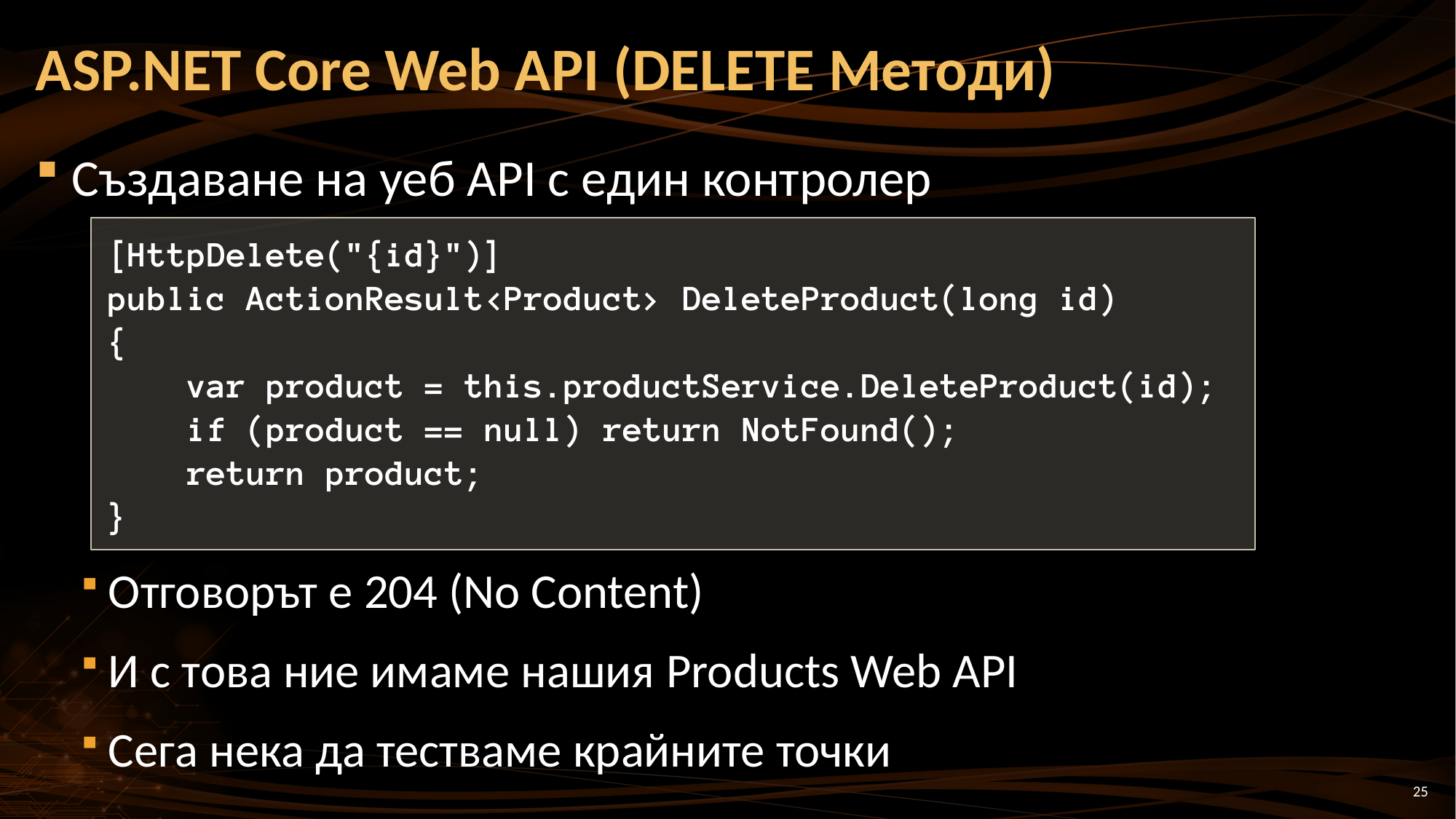

# ASP.NET Core Web API (DELETE Методи)
Създаване на уеб API с един контролер

Отговорът е 204 (No Content)
И с това ние имаме нашия Products Web API
Сега нека да тестваме крайните точки
[HttpDelete("{id}")]
public ActionResult<Product> DeleteProduct(long id)
{
    var product = this.productService.DeleteProduct(id);
    if (product == null) return NotFound();
    return product;
}
25